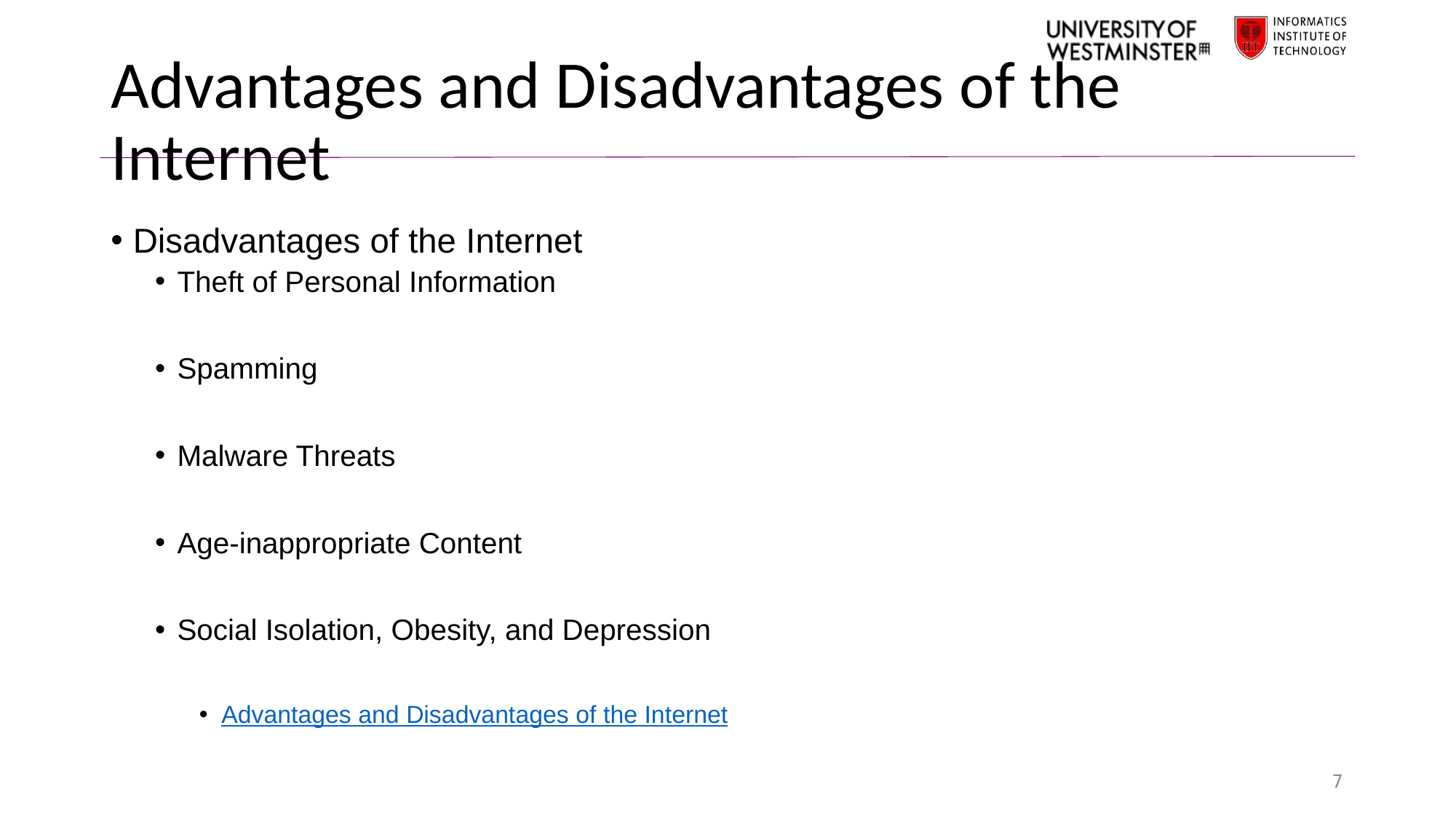

# Advantages and Disadvantages of the Internet
Disadvantages of the Internet
Theft of Personal Information

Spamming

Malware Threats

Age-inappropriate Content

Social Isolation, Obesity, and Depression

Advantages and Disadvantages of the Internet
7